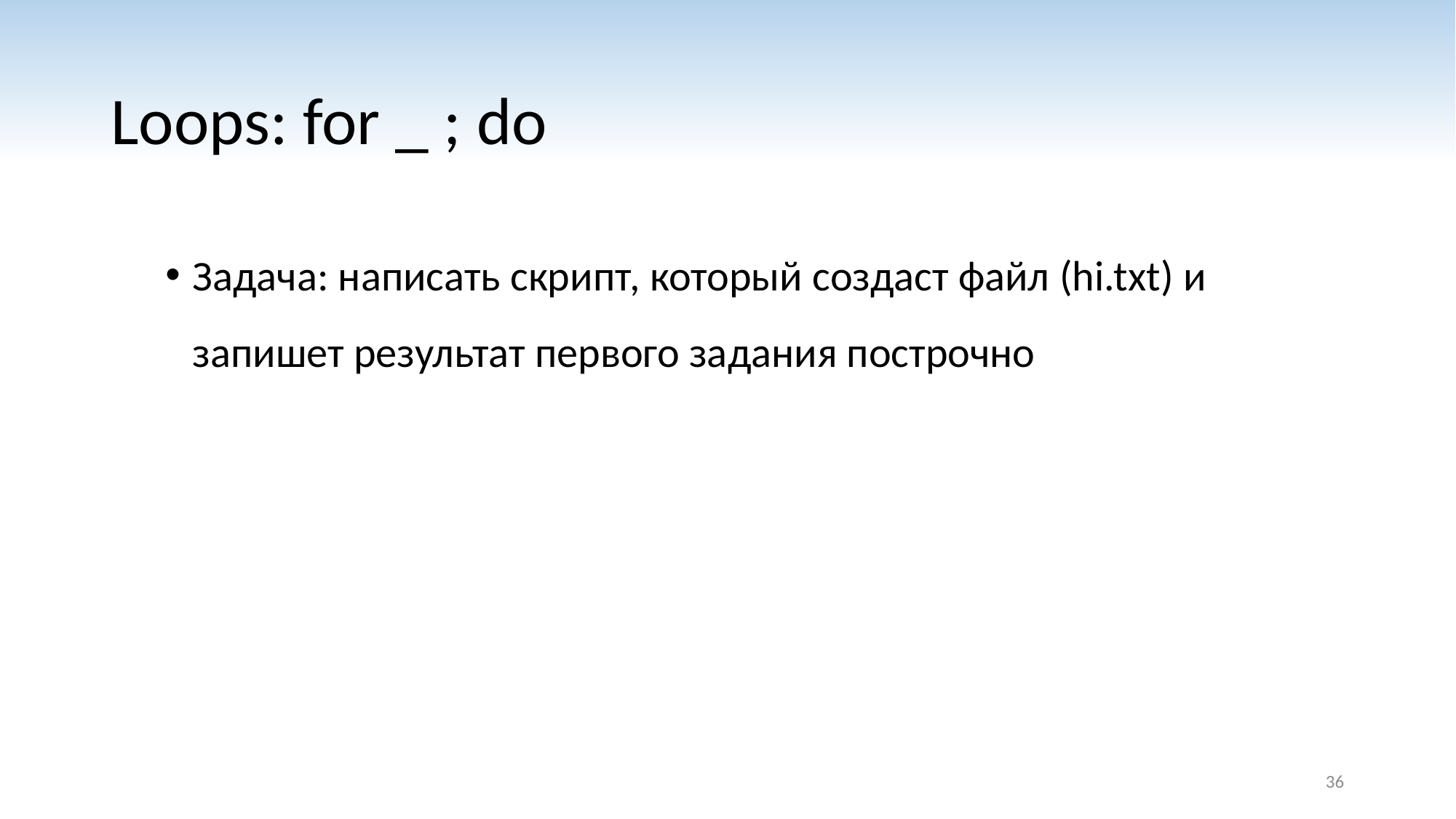

# Loops: for _ ; do
Задача: написать скрипт, который создаст файл (hi.txt) и запишет результат первого задания построчно
36